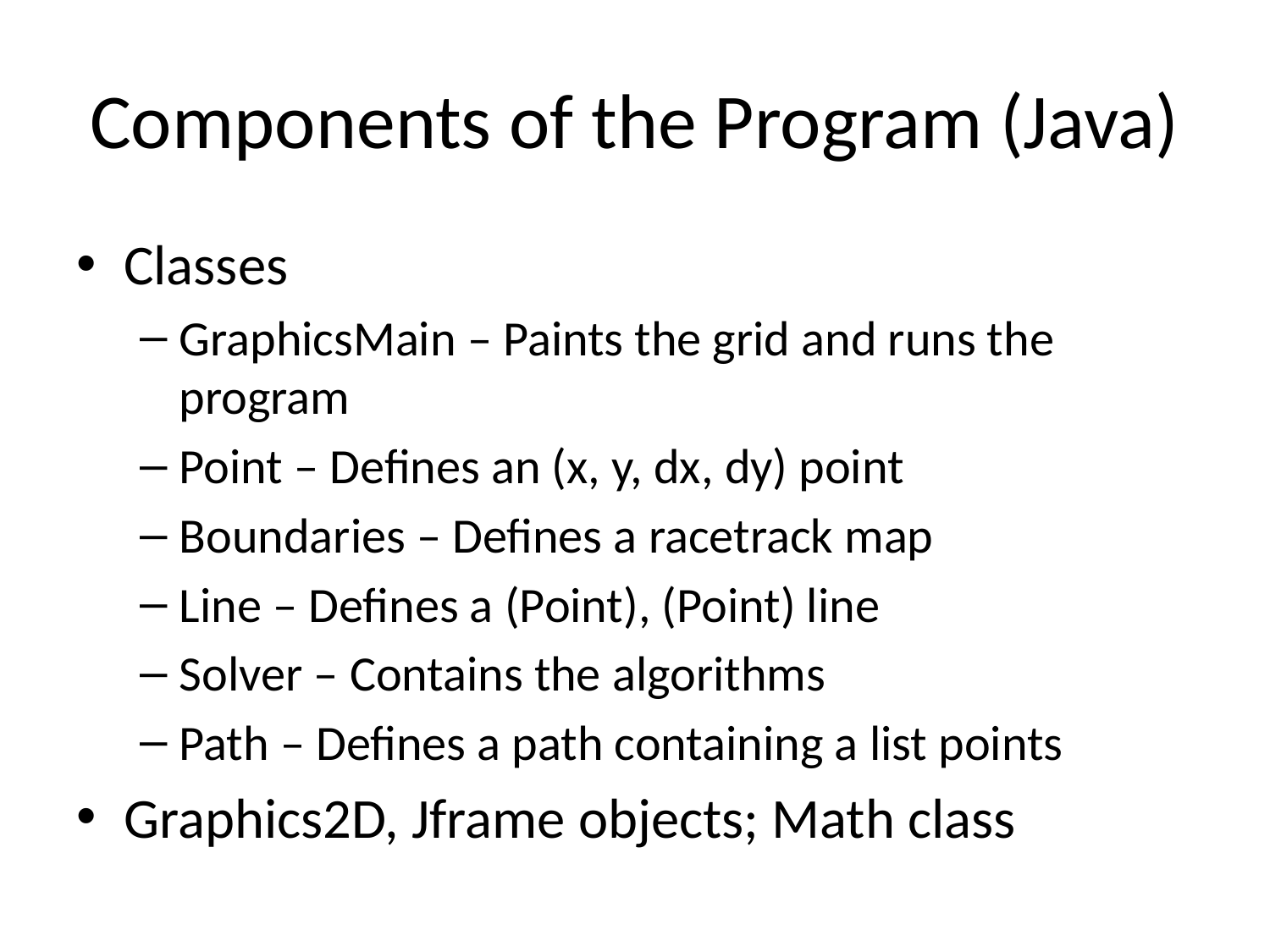

# Components of the Program (Java)
Classes
GraphicsMain – Paints the grid and runs the program
Point – Defines an (x, y, dx, dy) point
Boundaries – Defines a racetrack map
Line – Defines a (Point), (Point) line
Solver – Contains the algorithms
Path – Defines a path containing a list points
Graphics2D, Jframe objects; Math class